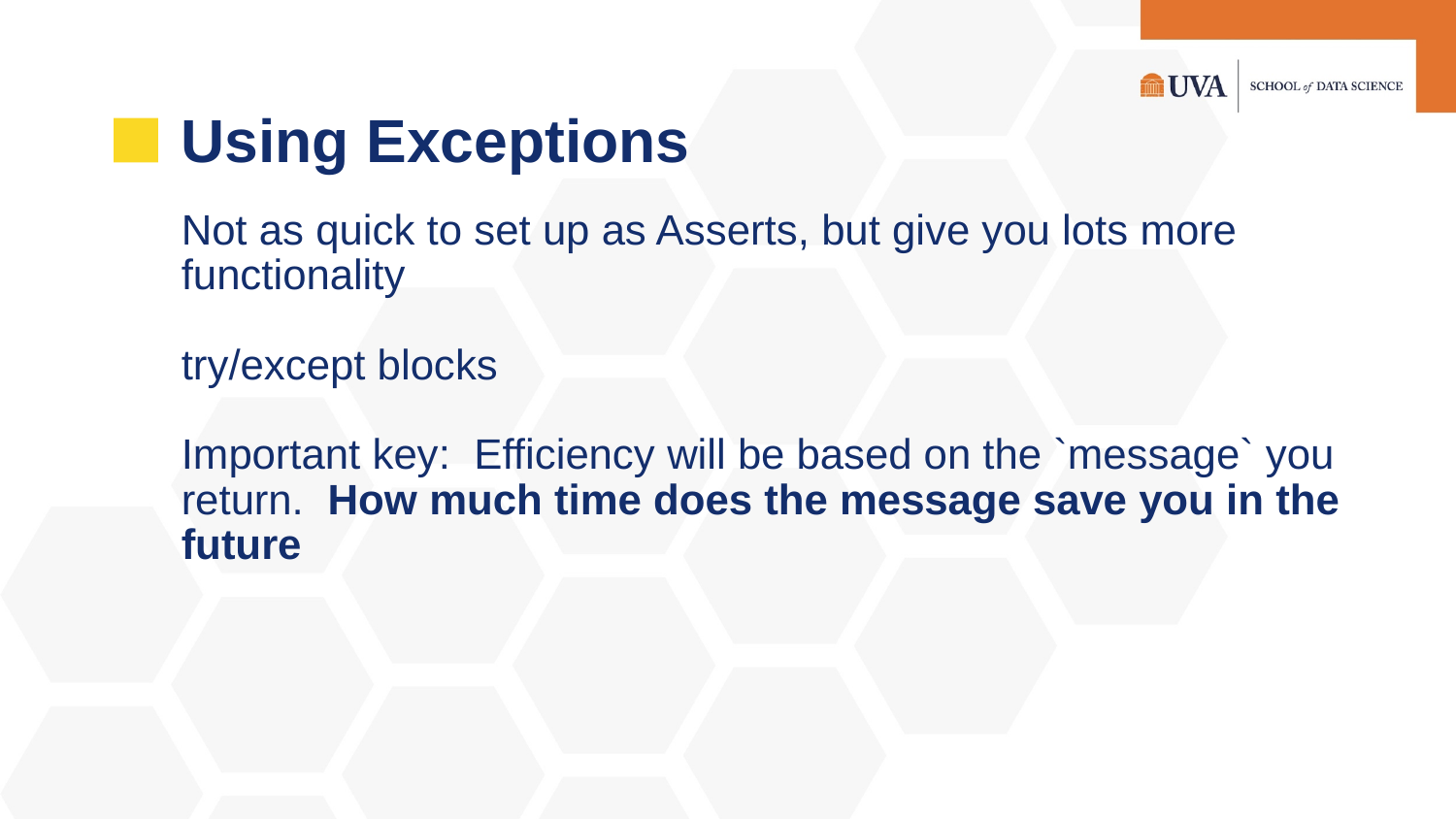

# Using Exceptions
Not as quick to set up as Asserts, but give you lots more functionality

try/except blocks

Important key:  Efficiency will be based on the `message` you return.  How much time does the message save you in the future